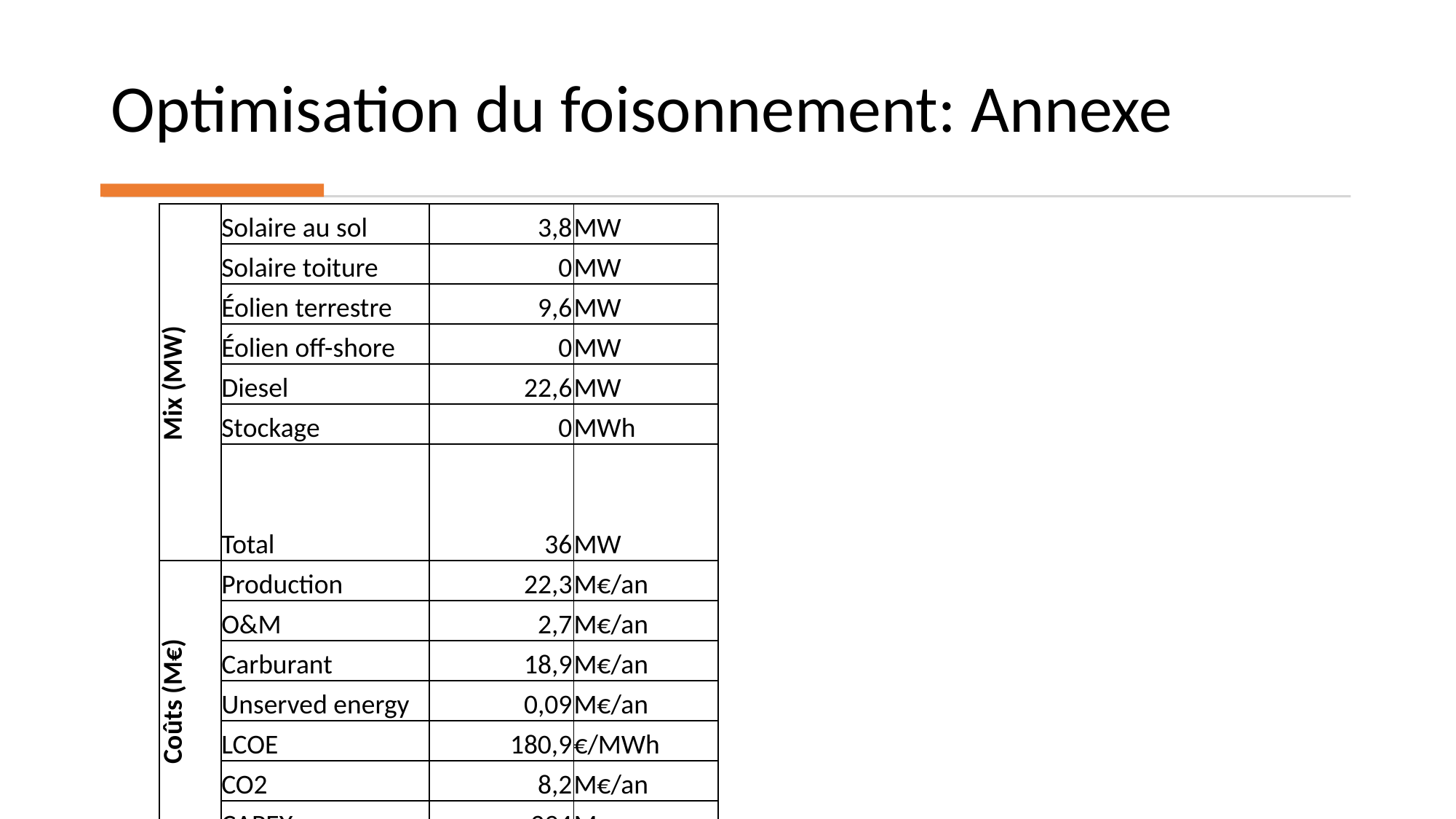

# Optimisation du foisonnement: Annexe

| Mix (MW) | Solaire au sol | 3,8 | MW |
| --- | --- | --- | --- |
|  | Solaire toiture | 0 | MW |
|  | Éolien terrestre | 9,6 | MW |
|  | Éolien off-shore | 0 | MW |
|  | Diesel | 22,6 | MW |
|  | Stockage | 0 | MWh |
|  | Total | 36 | MW |
| Coûts (M€) | Production | 22,3 | M€/an |
|  | O&M | 2,7 | M€/an |
|  | Carburant | 18,9 | M€/an |
|  | Unserved energy | 0,09 | M€/an |
|  | LCOE | 180,9 | €/MWh |
|  | CO2 | 8,2 | M€/an |
|  | CAPEX | 294 | M€ |
| Émissions CO2 |  | 34610,86 | tCO2eq/an |